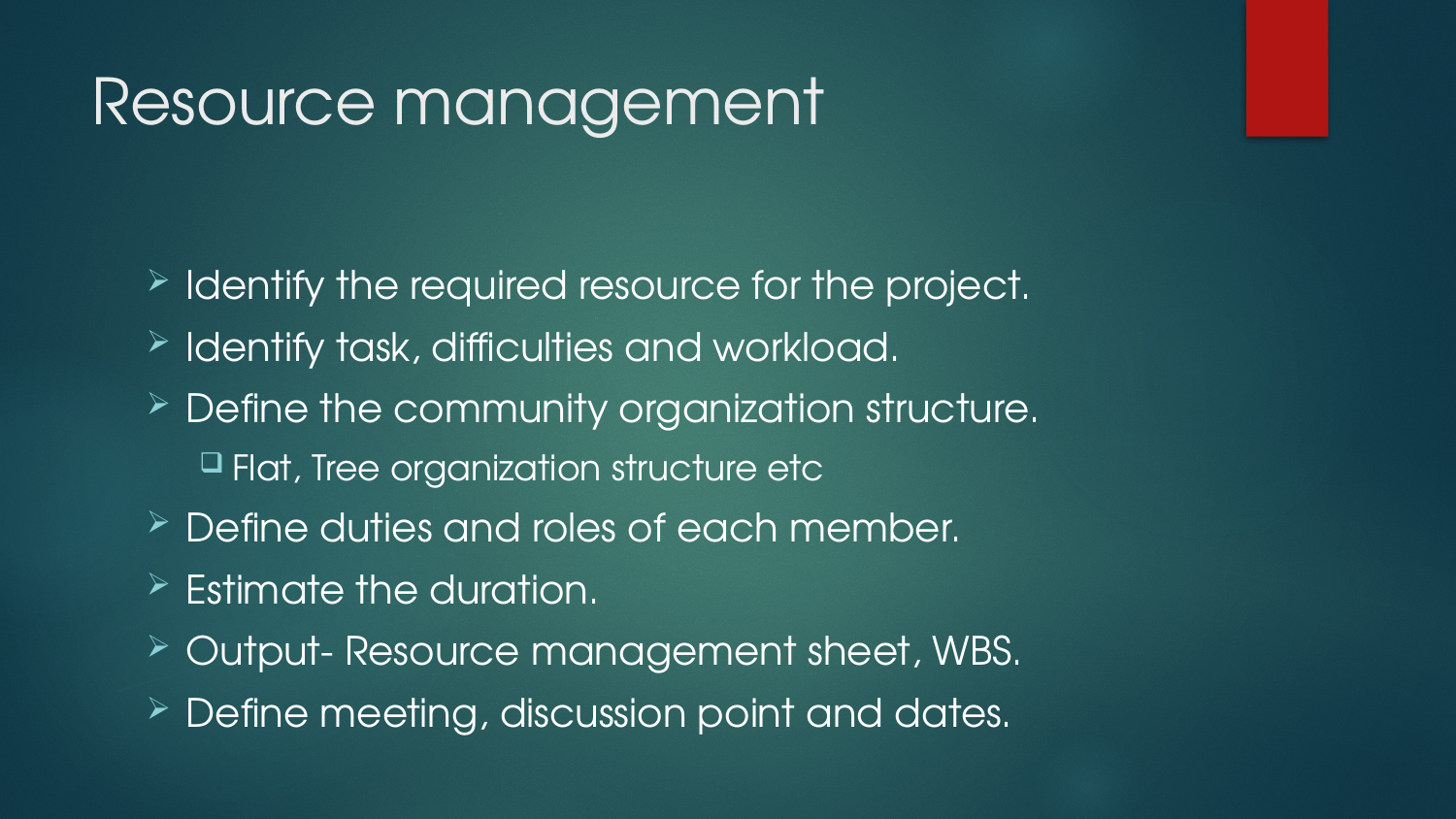

# Resource management

Identify the required resource for the project.
Identify task, difficulties and workload.
Define the community organization structure.
Flat, Tree organization structure etc
Define duties and roles of each member.
Estimate the duration.
Output- Resource management sheet, WBS.
Define meeting, discussion point and dates.